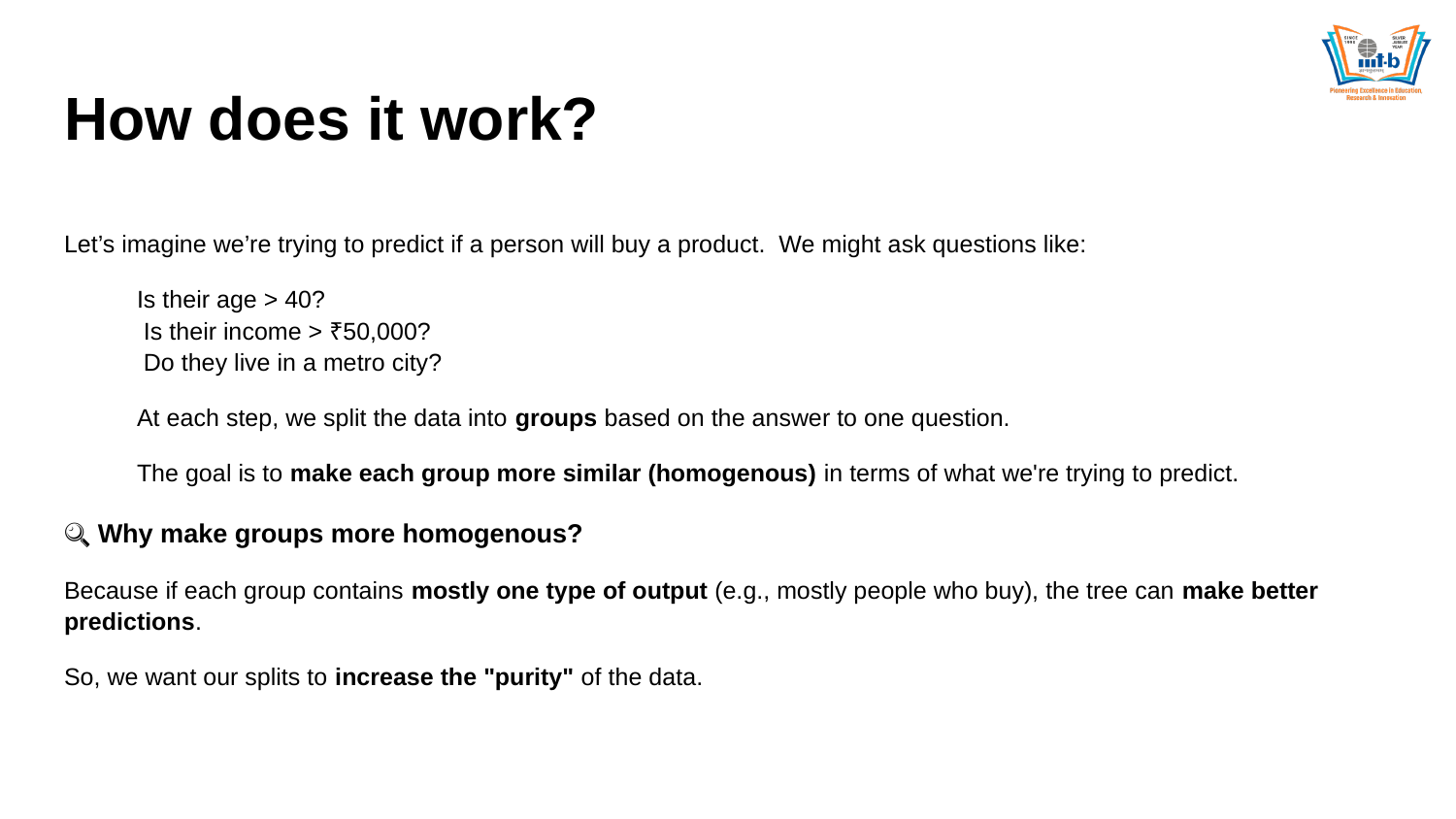

# How does it work?
Let’s imagine we’re trying to predict if a person will buy a product.  We might ask questions like:
Is their age > 40?
 Is their income > ₹50,000?
 Do they live in a metro city?
At each step, we split the data into groups based on the answer to one question.
The goal is to make each group more similar (homogenous) in terms of what we're trying to predict.
🔍 Why make groups more homogenous?
Because if each group contains mostly one type of output (e.g., mostly people who buy), the tree can make better predictions.
So, we want our splits to increase the "purity" of the data.